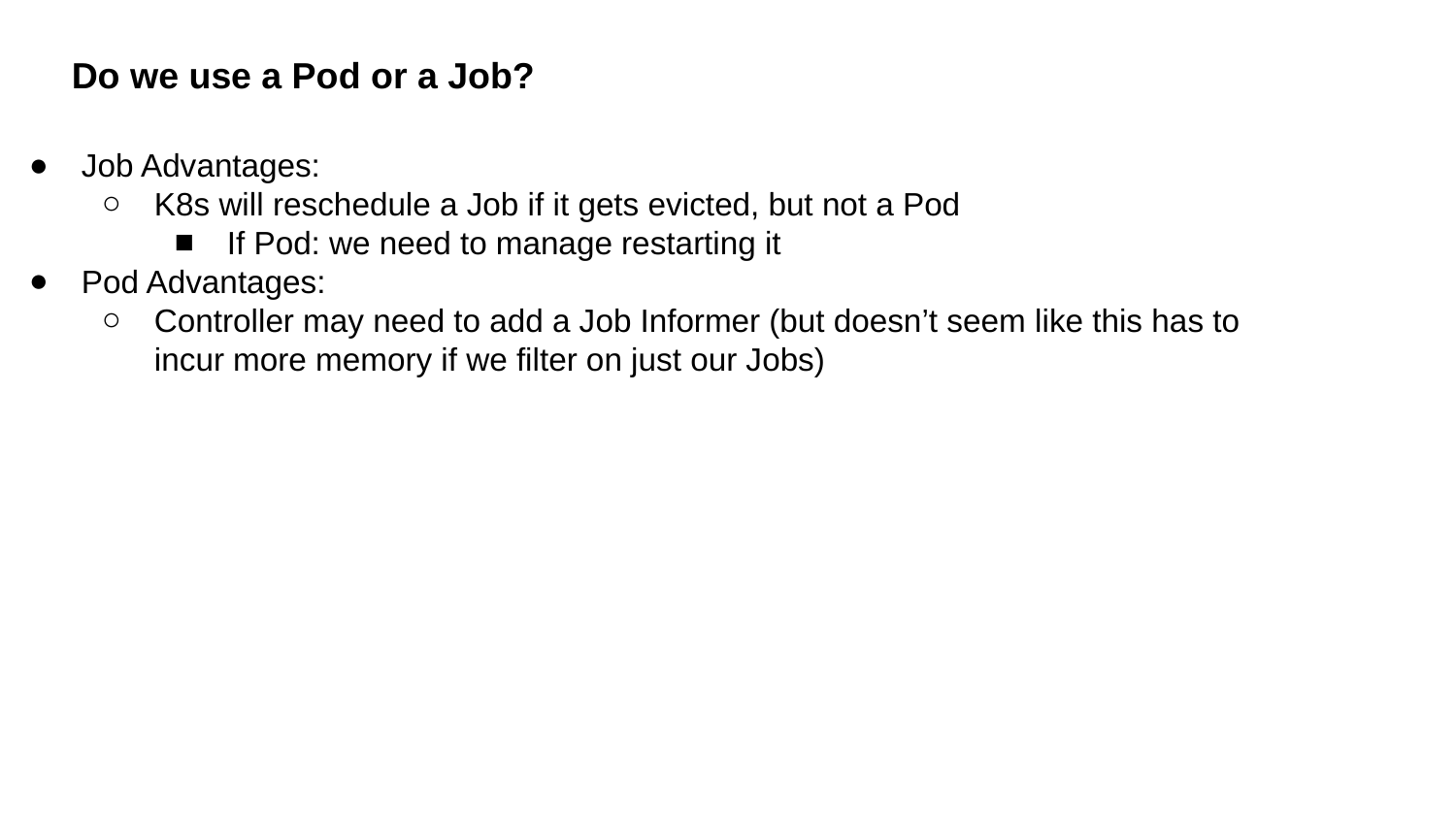

Do we use a Pod or a Job?
Job Advantages:
K8s will reschedule a Job if it gets evicted, but not a Pod
If Pod: we need to manage restarting it
Pod Advantages:
Controller may need to add a Job Informer (but doesn’t seem like this has to incur more memory if we filter on just our Jobs)